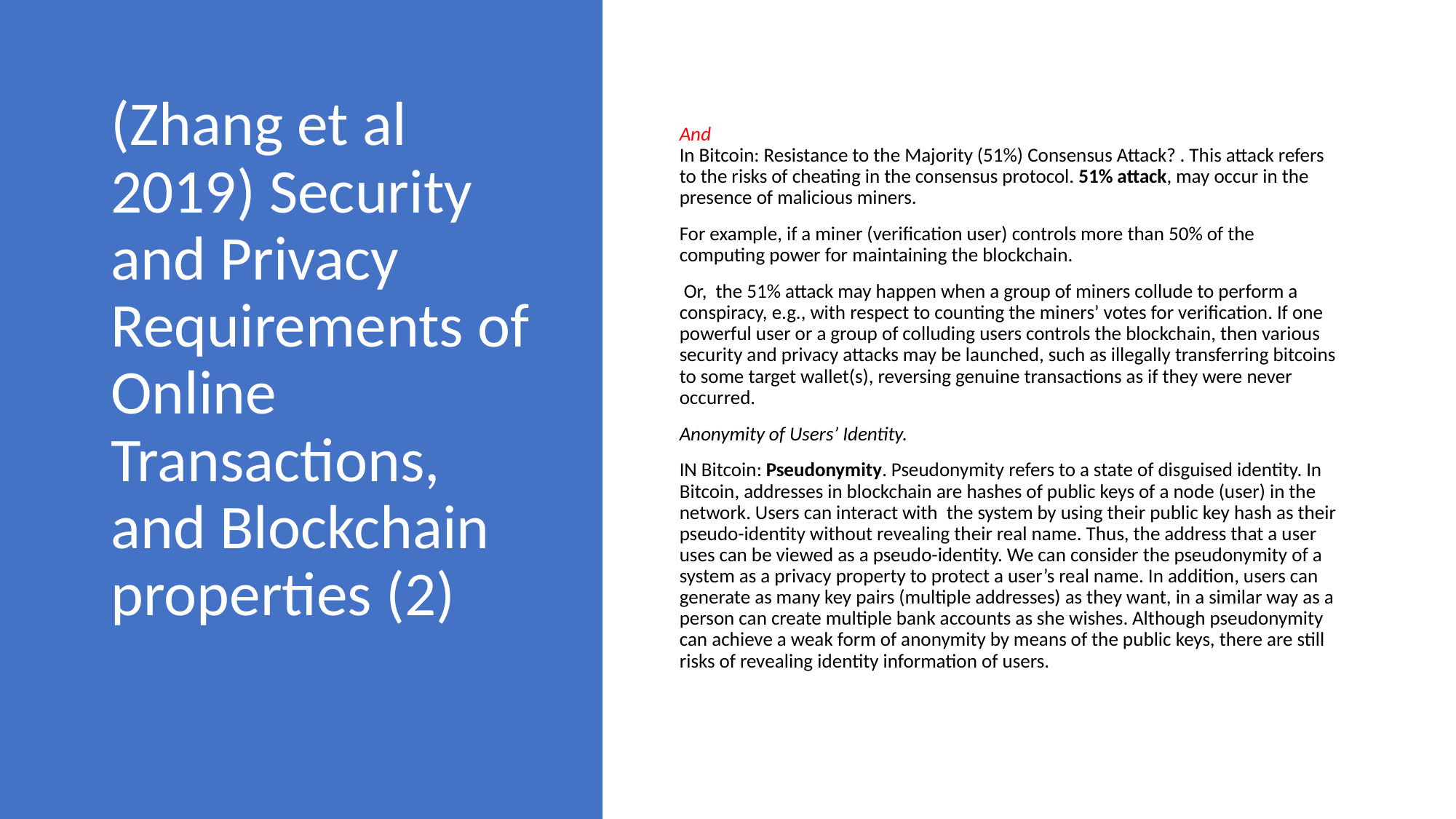

# (Zhang et al 2019) Security and Privacy Requirements of Online Transactions, and Blockchain properties (2)
And
In Bitcoin: Resistance to the Majority (51%) Consensus Attack? . This attack refers to the risks of cheating in the consensus protocol. 51% attack, may occur in the presence of malicious miners.
For example, if a miner (verification user) controls more than 50% of the computing power for maintaining the blockchain.
 Or,  the 51% attack may happen when a group of miners collude to perform a conspiracy, e.g., with respect to counting the miners’ votes for verification. If one powerful user or a group of colluding users controls the blockchain, then various security and privacy attacks may be launched, such as illegally transferring bitcoins to some target wallet(s), reversing genuine transactions as if they were never occurred.
Anonymity of Users’ Identity.
IN Bitcoin: Pseudonymity. Pseudonymity refers to a state of disguised identity. In Bitcoin, addresses in blockchain are hashes of public keys of a node (user) in the network. Users can interact with  the system by using their public key hash as their pseudo-identity without revealing their real name. Thus, the address that a user uses can be viewed as a pseudo-identity. We can consider the pseudonymity of a system as a privacy property to protect a user’s real name. In addition, users can generate as many key pairs (multiple addresses) as they want, in a similar way as a person can create multiple bank accounts as she wishes. Although pseudonymity can achieve a weak form of anonymity by means of the public keys, there are still risks of revealing identity information of users.